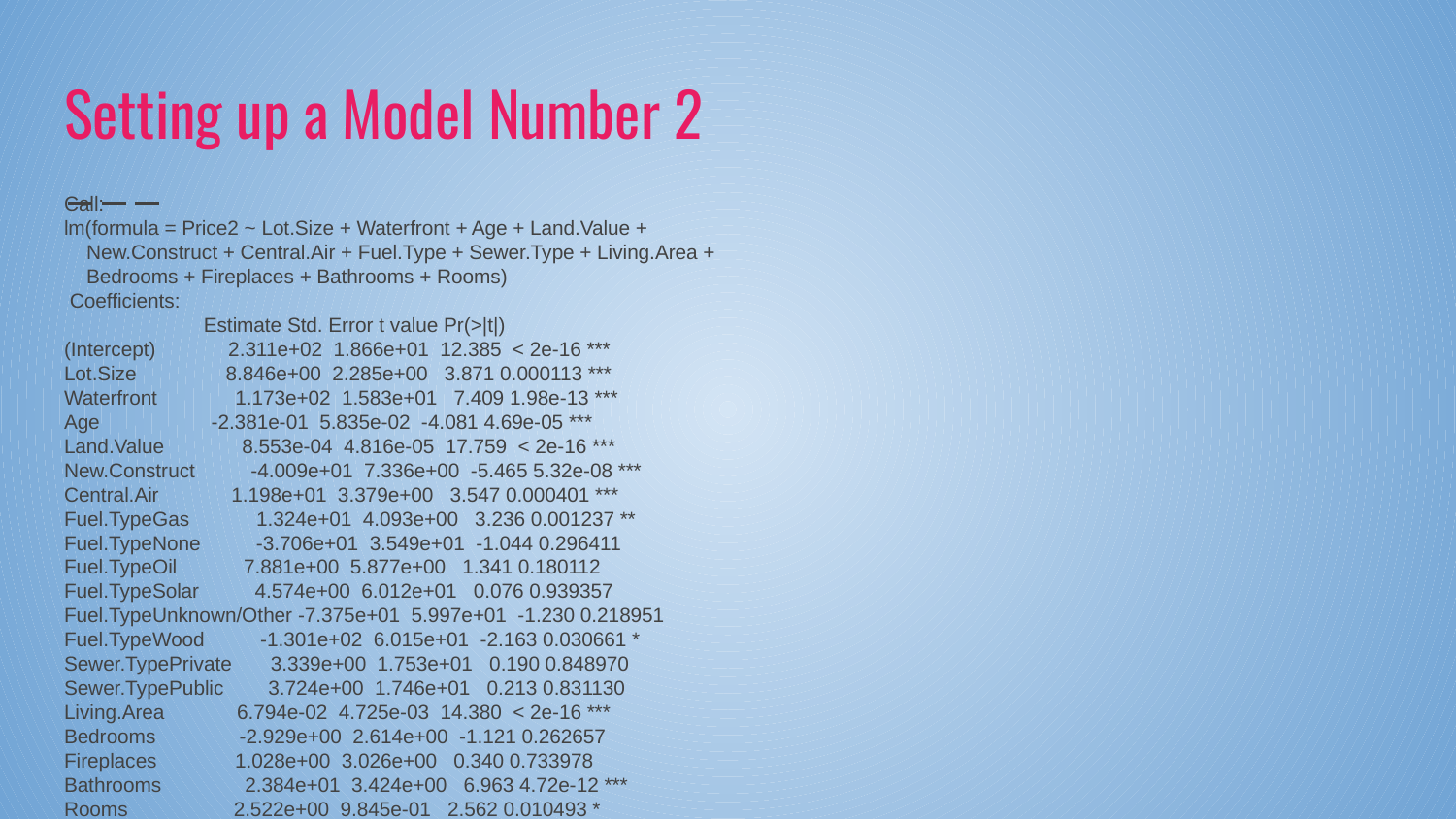

# Setting up a Model Number 2
Call:
lm(formula = Price2 ~ Lot.Size + Waterfront + Age + Land.Value +
    New.Construct + Central.Air + Fuel.Type + Sewer.Type + Living.Area +
    Bedrooms + Fireplaces + Bathrooms + Rooms)
 Coefficients:
                         Estimate Std. Error t value Pr(>|t|)
(Intercept)             2.311e+02  1.866e+01  12.385  < 2e-16 ***
Lot.Size                8.846e+00  2.285e+00   3.871 0.000113 ***
Waterfront              1.173e+02  1.583e+01   7.409 1.98e-13 ***
Age                    -2.381e-01  5.835e-02  -4.081 4.69e-05 ***
Land.Value              8.553e-04  4.816e-05  17.759  < 2e-16 ***
New.Construct          -4.009e+01  7.336e+00  -5.465 5.32e-08 ***
Central.Air             1.198e+01  3.379e+00   3.547 0.000401 ***
Fuel.TypeGas            1.324e+01  4.093e+00   3.236 0.001237 **
Fuel.TypeNone          -3.706e+01  3.549e+01  -1.044 0.296411
Fuel.TypeOil            7.881e+00  5.877e+00   1.341 0.180112
Fuel.TypeSolar          4.574e+00  6.012e+01   0.076 0.939357
Fuel.TypeUnknown/Other -7.375e+01  5.997e+01  -1.230 0.218951
Fuel.TypeWood          -1.301e+02  6.015e+01  -2.163 0.030661 *
Sewer.TypePrivate       3.339e+00  1.753e+01   0.190 0.848970
Sewer.TypePublic        3.724e+00  1.746e+01   0.213 0.831130
Living.Area             6.794e-02  4.725e-03  14.380  < 2e-16 ***
Bedrooms               -2.929e+00  2.614e+00  -1.121 0.262657
Fireplaces              1.028e+00  3.026e+00   0.340 0.733978
Bathrooms               2.384e+01  3.424e+00   6.963 4.72e-12 ***
Rooms                   2.522e+00  9.845e-01   2.562 0.010493 *